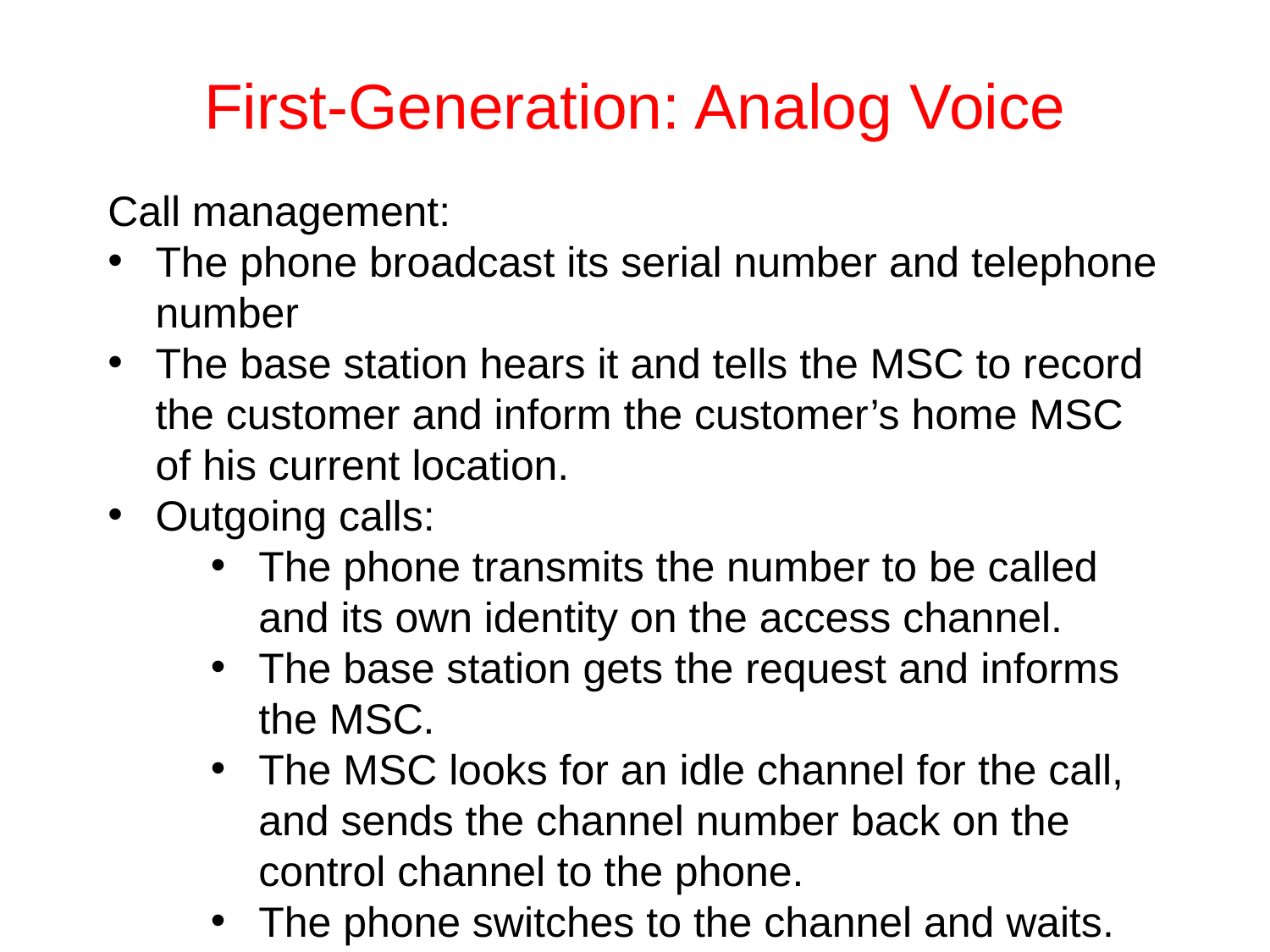

# First-Generation: Analog Voice
Call management:
The phone broadcast its serial number and telephone number
The base station hears it and tells the MSC to record the customer and inform the customer’s home MSC of his current location.
Outgoing calls:
The phone transmits the number to be called and its own identity on the access channel.
The base station gets the request and informs the MSC.
The MSC looks for an idle channel for the call, and sends the channel number back on the control channel to the phone.
The phone switches to the channel and waits.